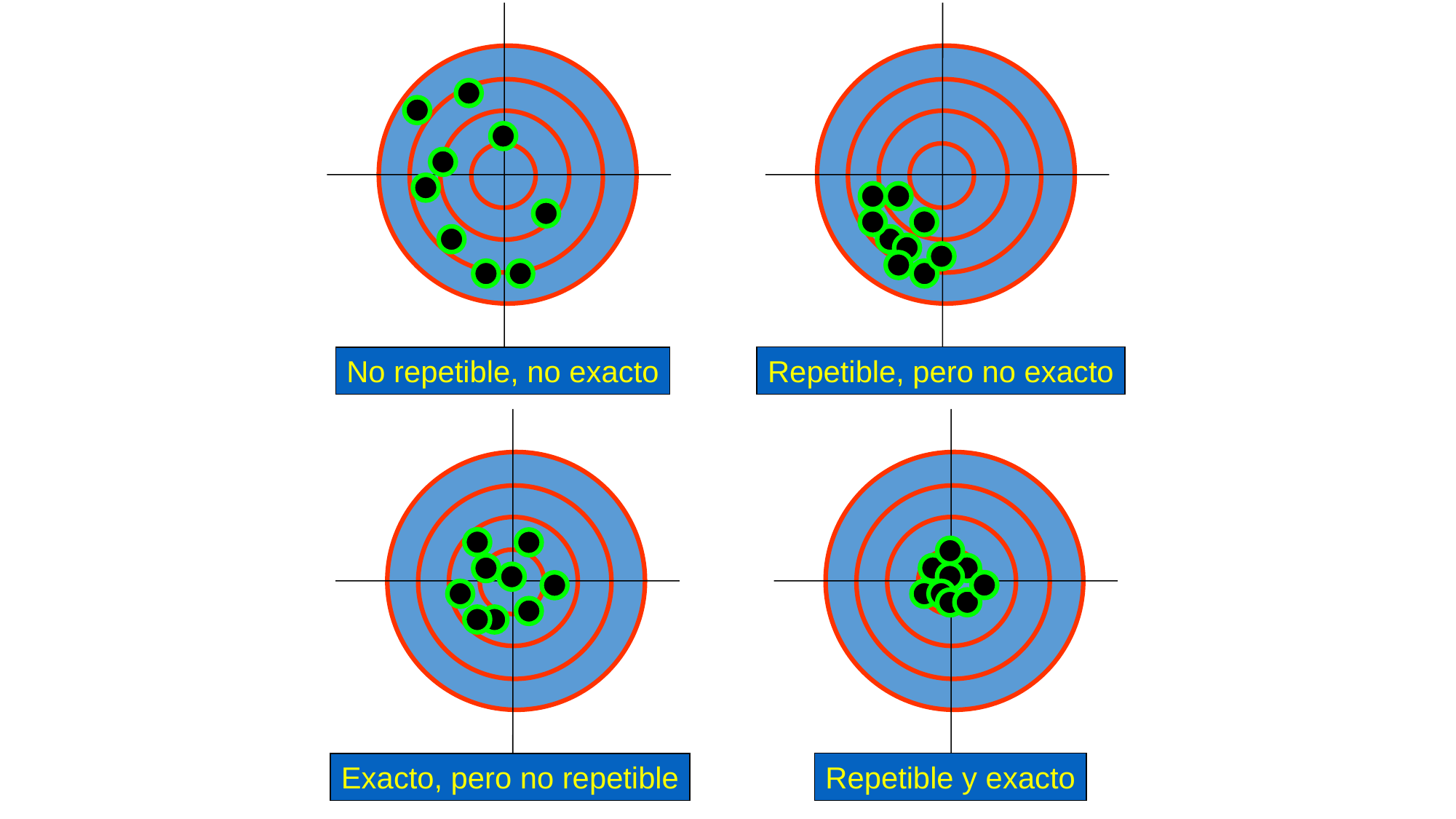

Repetible, pero no exacto
No repetible, no exacto

Repetible y exacto
Exacto, pero no repetible